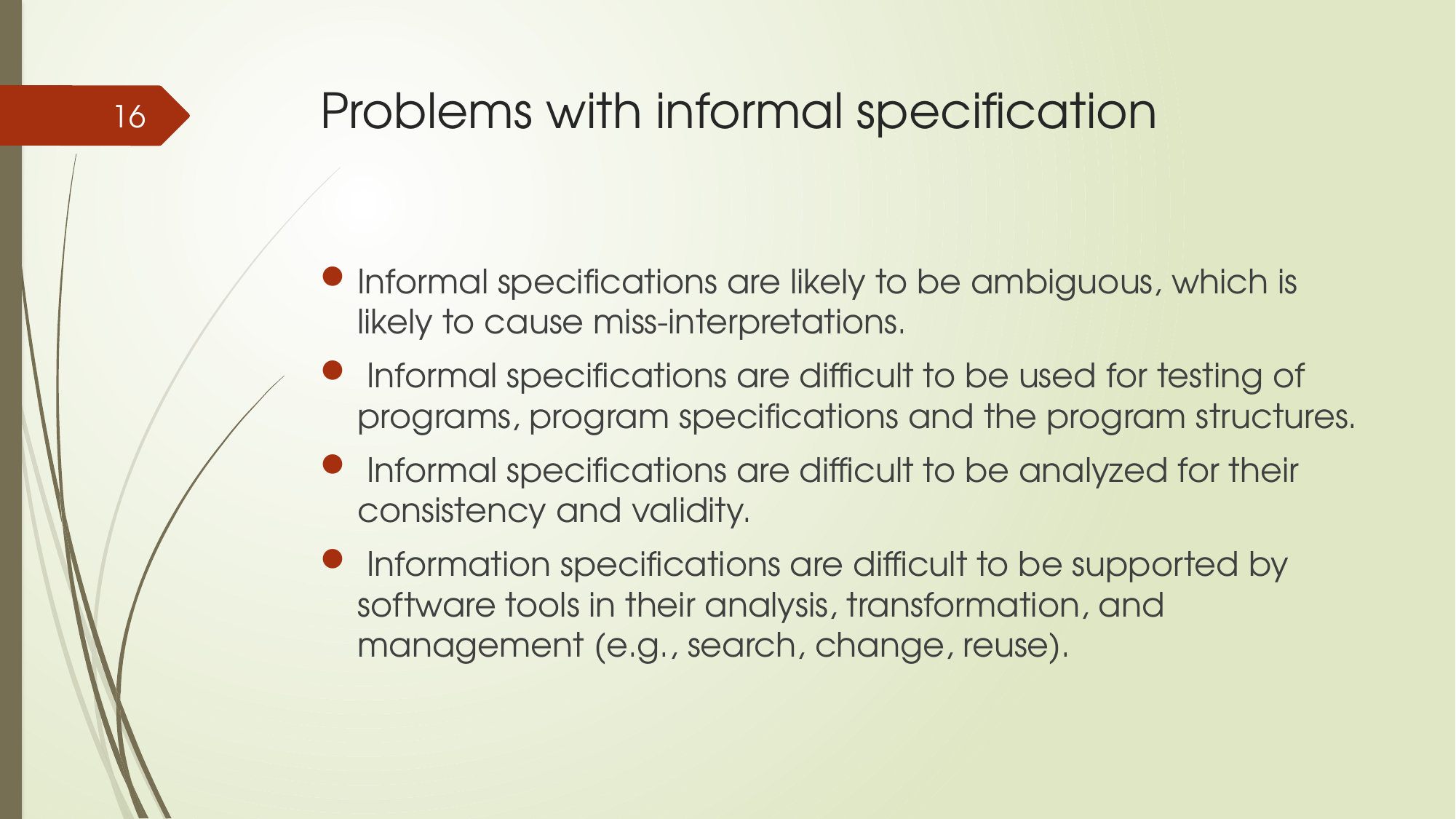

# Problems with informal specification
16
Informal specifications are likely to be ambiguous, which is likely to cause miss-interpretations.
 Informal specifications are difficult to be used for testing of programs, program specifications and the program structures.
 Informal specifications are difficult to be analyzed for their consistency and validity.
 Information specifications are difficult to be supported by software tools in their analysis, transformation, and management (e.g., search, change, reuse).